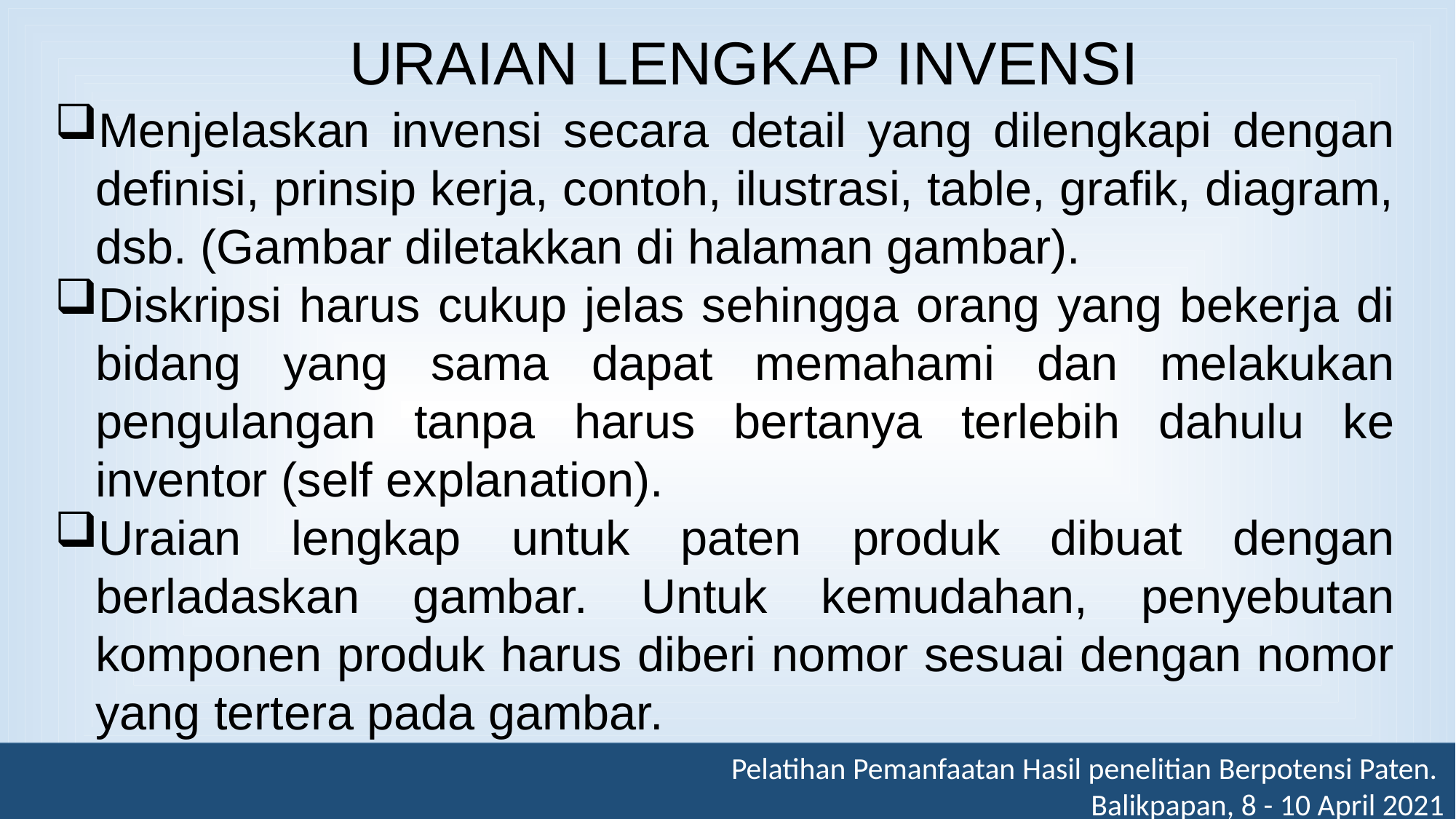

URAIAN LENGKAP INVENSI
Menjelaskan invensi secara detail yang dilengkapi dengan definisi, prinsip kerja, contoh, ilustrasi, table, grafik, diagram, dsb. (Gambar diletakkan di halaman gambar).
Diskripsi harus cukup jelas sehingga orang yang bekerja di bidang yang sama dapat memahami dan melakukan pengulangan tanpa harus bertanya terlebih dahulu ke inventor (self explanation).
Uraian lengkap untuk paten produk dibuat dengan berladaskan gambar. Untuk kemudahan, penyebutan komponen produk harus diberi nomor sesuai dengan nomor yang tertera pada gambar.

Pelatihan Pemanfaatan Hasil penelitian Berpotensi Paten.
Balikpapan, 8 - 10 April 2021